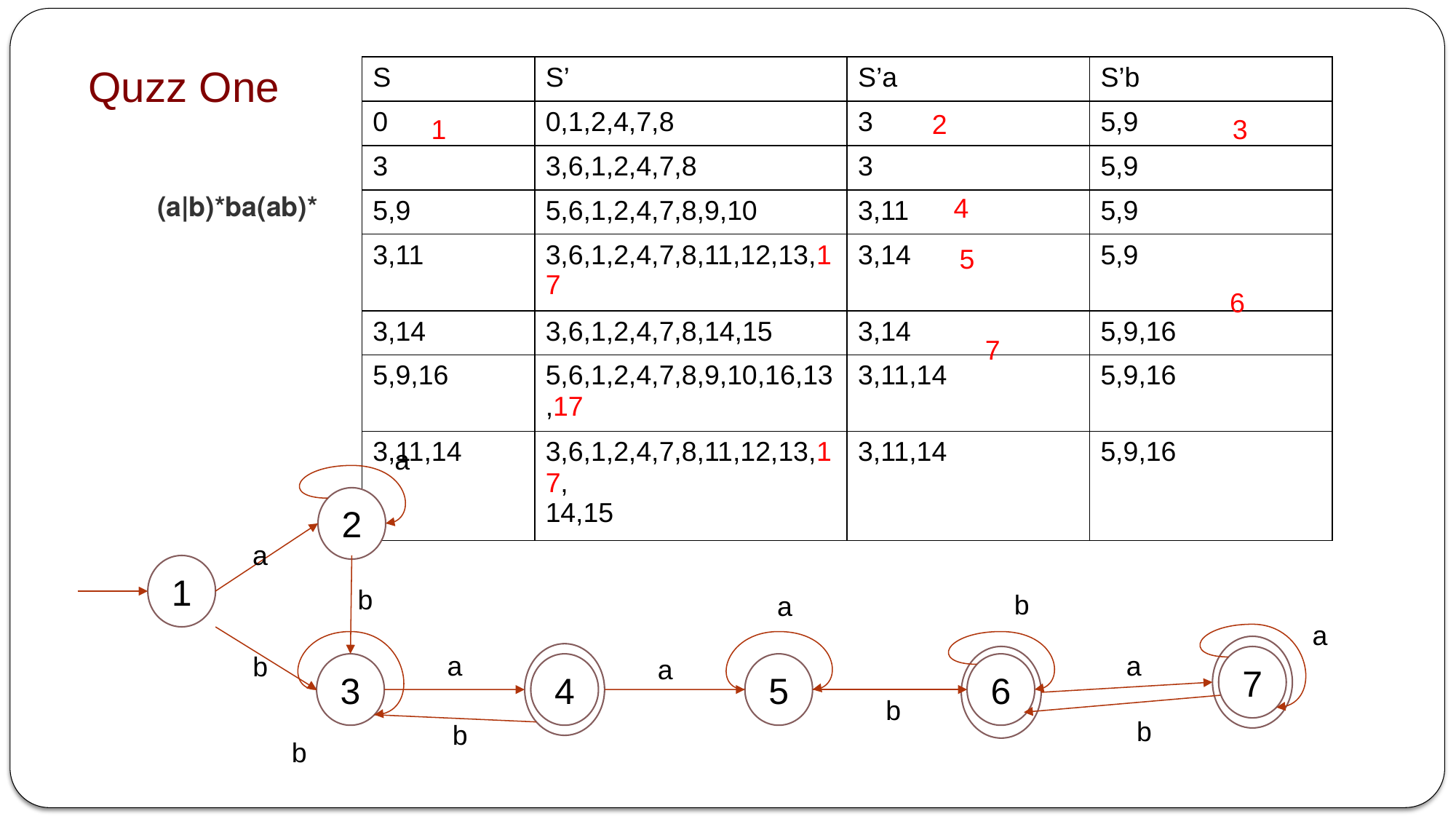

Quzz One
| S | S’ | S’a | S’b |
| --- | --- | --- | --- |
| 0 | 0,1,2,4,7,8 | 3 | 5,9 |
| 3 | 3,6,1,2,4,7,8 | 3 | 5,9 |
| 5,9 | 5,6,1,2,4,7,8,9,10 | 3,11 | 5,9 |
| 3,11 | 3,6,1,2,4,7,8,11,12,13,17 | 3,14 | 5,9 |
| 3,14 | 3,6,1,2,4,7,8,14,15 | 3,14 | 5,9,16 |
| 5,9,16 | 5,6,1,2,4,7,8,9,10,16,13,17 | 3,11,14 | 5,9,16 |
| 3,11,14 | 3,6,1,2,4,7,8,11,12,13,17, 14,15 | 3,11,14 | 5,9,16 |
2
3
1
 (a|b)*ba(ab)*
4
5
6
7
a
2
a
1
b
b
a
a

a
a

b

7
a
3
4
5
6
b
b
b
b